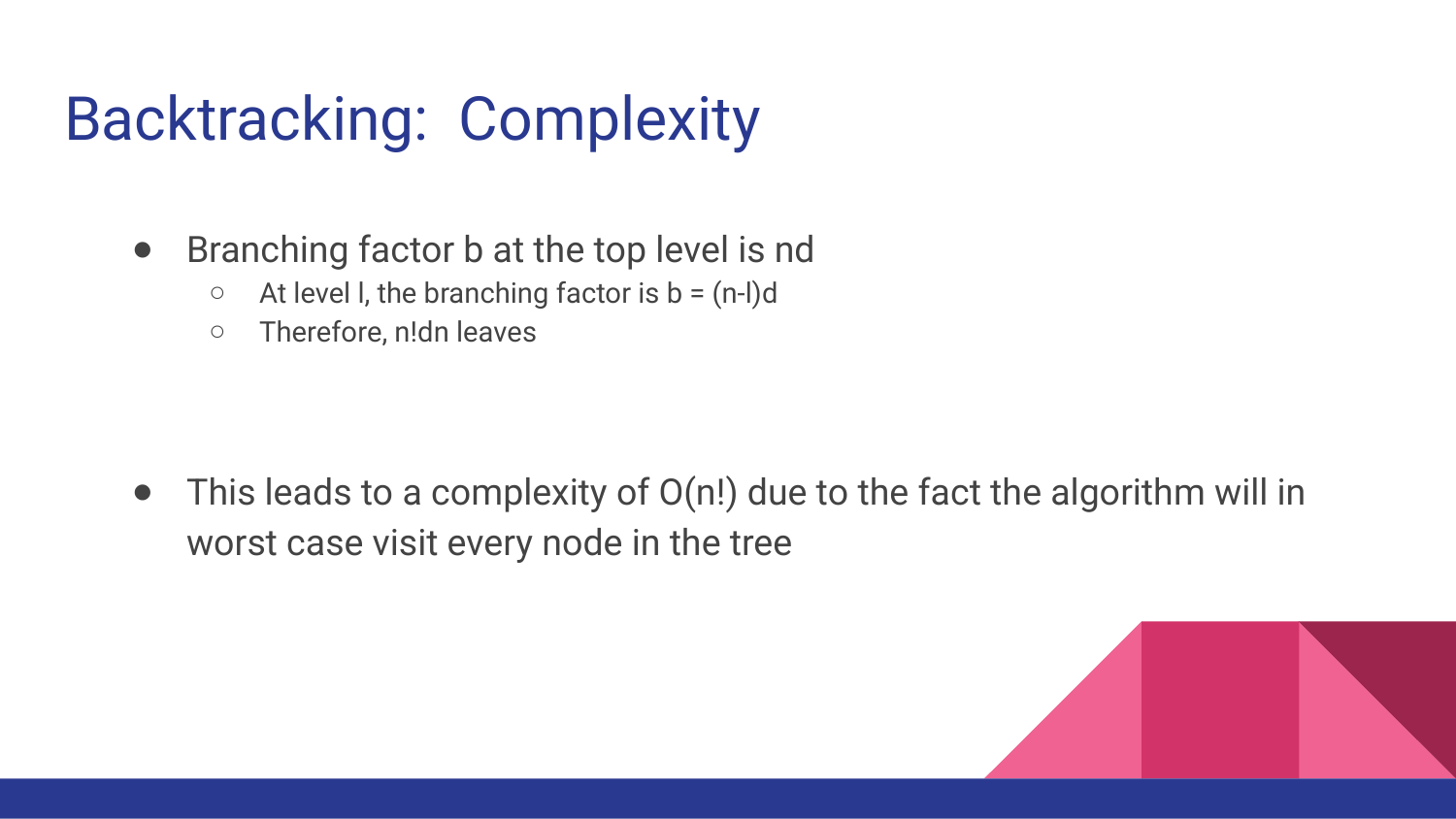

# Backtracking:  Complexity
Branching factor b at the top level is nd
At level l, the branching factor is b = (n-l)d
Therefore, n!dn leaves

This leads to a complexity of O(n!) due to the fact the algorithm will in worst case visit every node in the tree